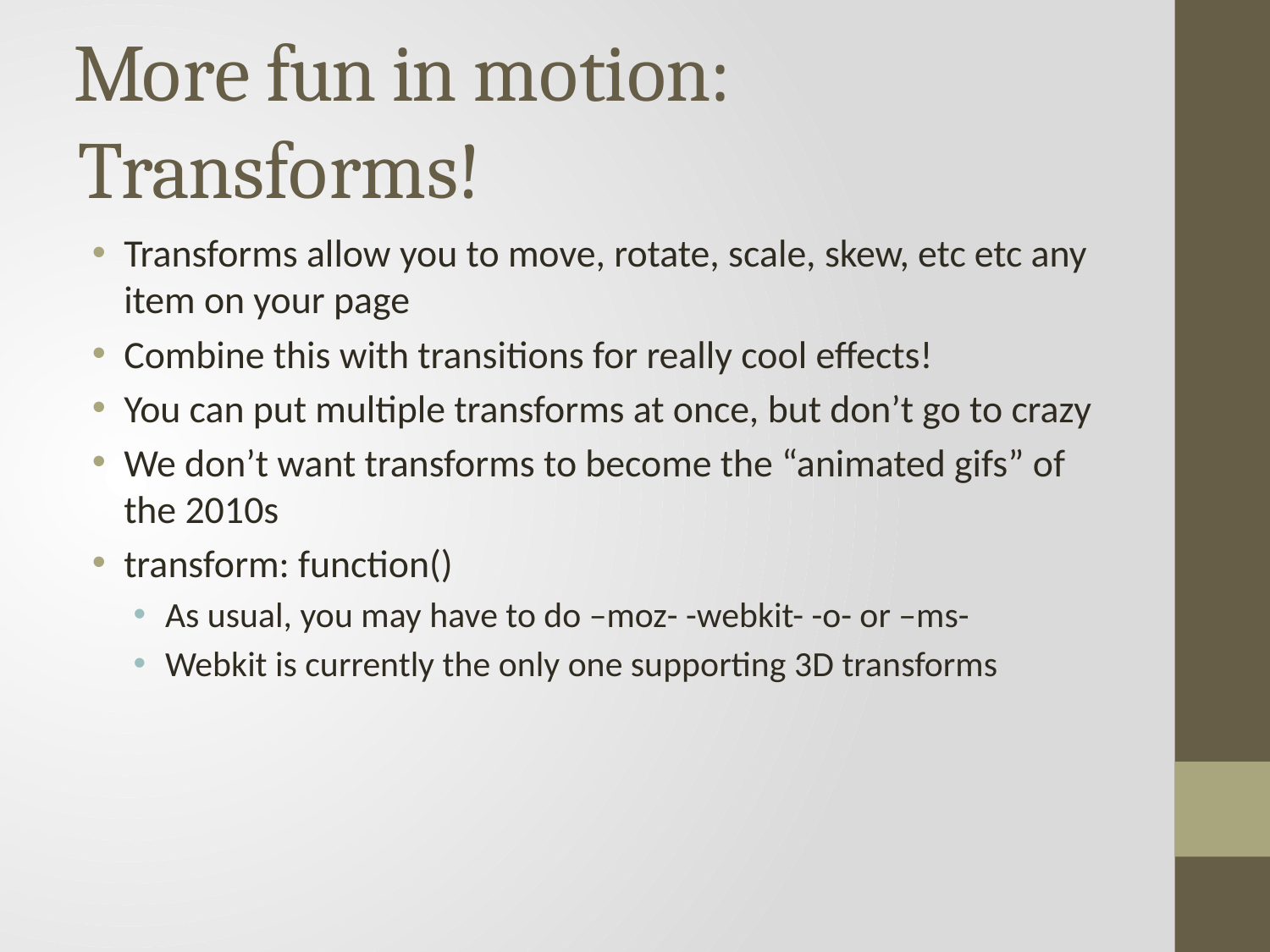

# More fun in motion: Transforms!
Transforms allow you to move, rotate, scale, skew, etc etc any item on your page
Combine this with transitions for really cool effects!
You can put multiple transforms at once, but don’t go to crazy
We don’t want transforms to become the “animated gifs” of the 2010s
transform: function()
As usual, you may have to do –moz- -webkit- -o- or –ms-
Webkit is currently the only one supporting 3D transforms